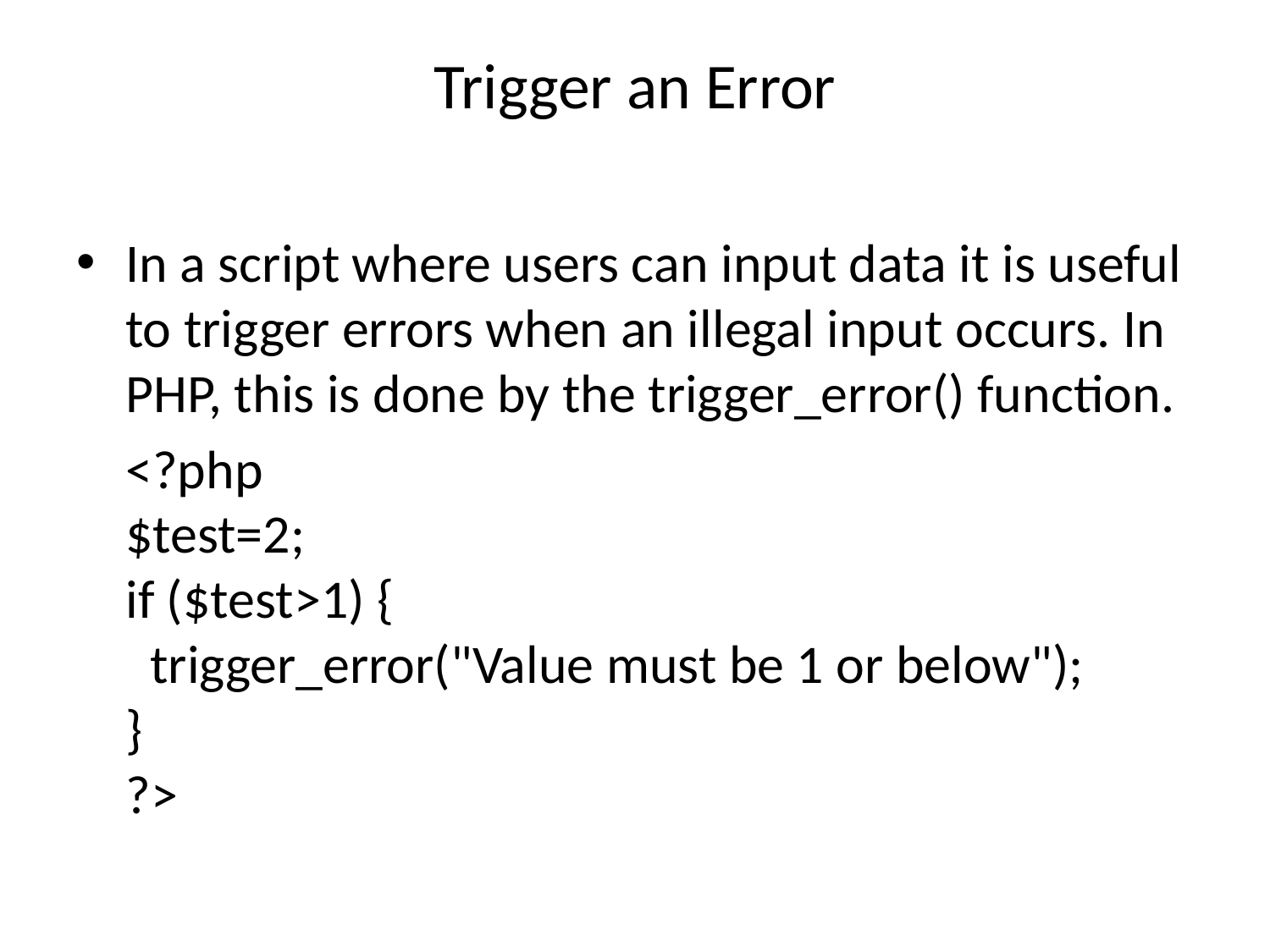

# Trigger an Error
In a script where users can input data it is useful to trigger errors when an illegal input occurs. In PHP, this is done by the trigger_error() function.
	<?php
$test=2;
if ($test>1) {
  trigger_error("Value must be 1 or below");
}
?>